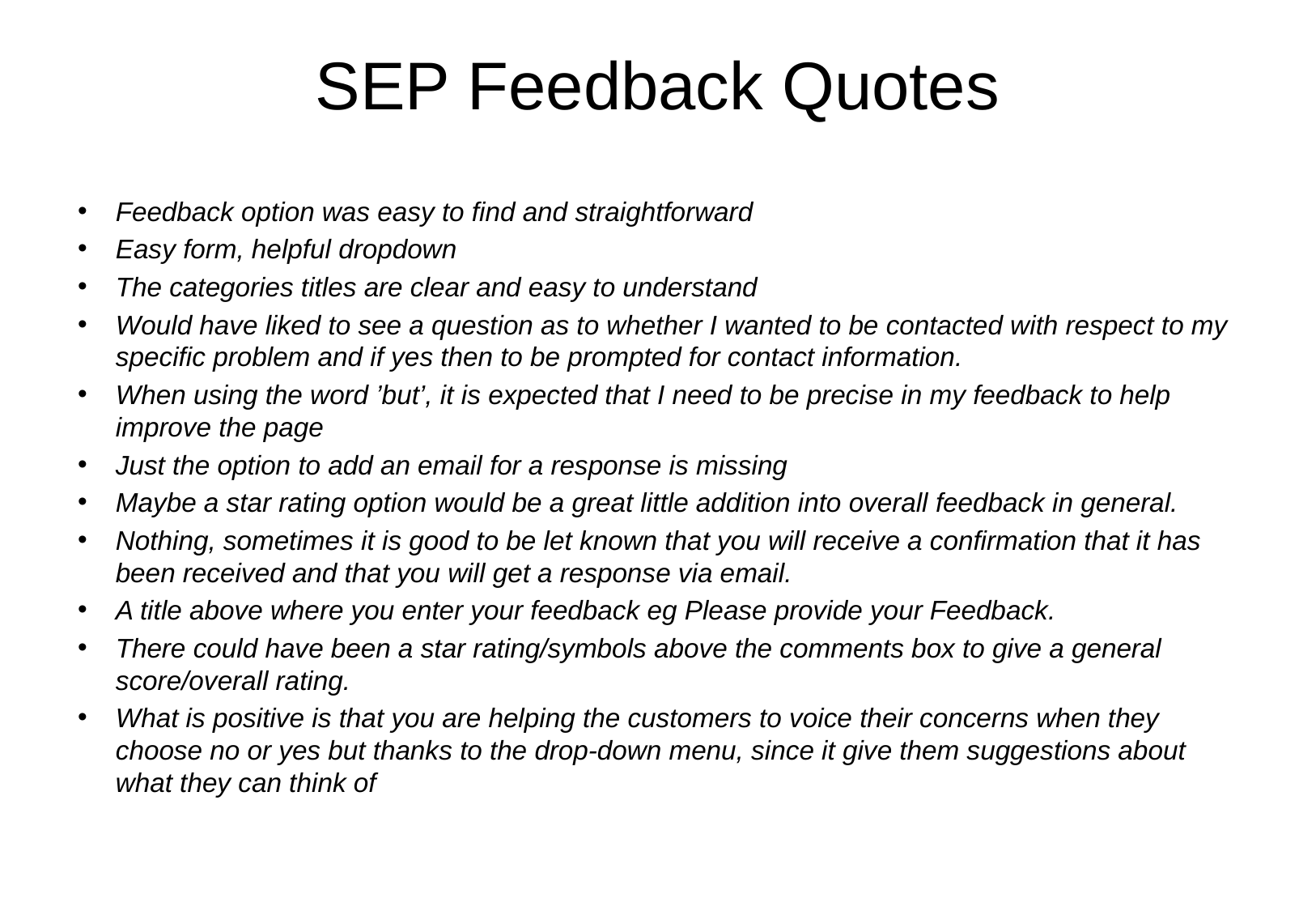

# SEP Feedback Quotes
Feedback option was easy to find and straightforward
Easy form, helpful dropdown
The categories titles are clear and easy to understand
Would have liked to see a question as to whether I wanted to be contacted with respect to my specific problem and if yes then to be prompted for contact information.
When using the word ’but’, it is expected that I need to be precise in my feedback to help improve the page
Just the option to add an email for a response is missing
Maybe a star rating option would be a great little addition into overall feedback in general.
Nothing, sometimes it is good to be let known that you will receive a confirmation that it has been received and that you will get a response via email.
A title above where you enter your feedback eg Please provide your Feedback.
There could have been a star rating/symbols above the comments box to give a general score/overall rating.
What is positive is that you are helping the customers to voice their concerns when they choose no or yes but thanks to the drop-down menu, since it give them suggestions about what they can think of